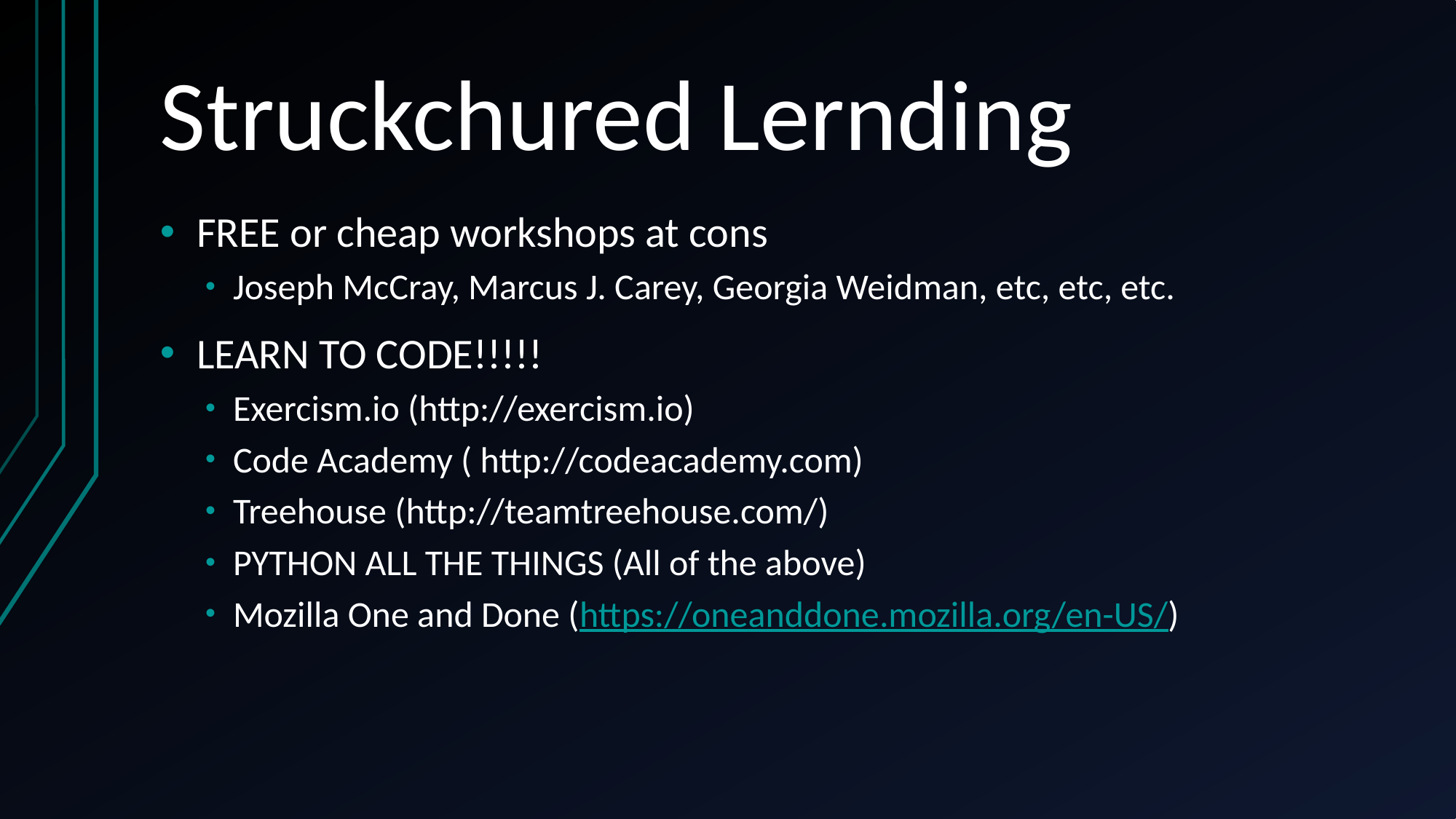

# Struckchured Lernding
FREE or cheap workshops at cons
Joseph McCray, Marcus J. Carey, Georgia Weidman, etc, etc, etc.
LEARN TO CODE!!!!!
Exercism.io (http://exercism.io)
Code Academy ( http://codeacademy.com)
Treehouse (http://teamtreehouse.com/)
PYTHON ALL THE THINGS (All of the above)
Mozilla One and Done (https://oneanddone.mozilla.org/en-US/)